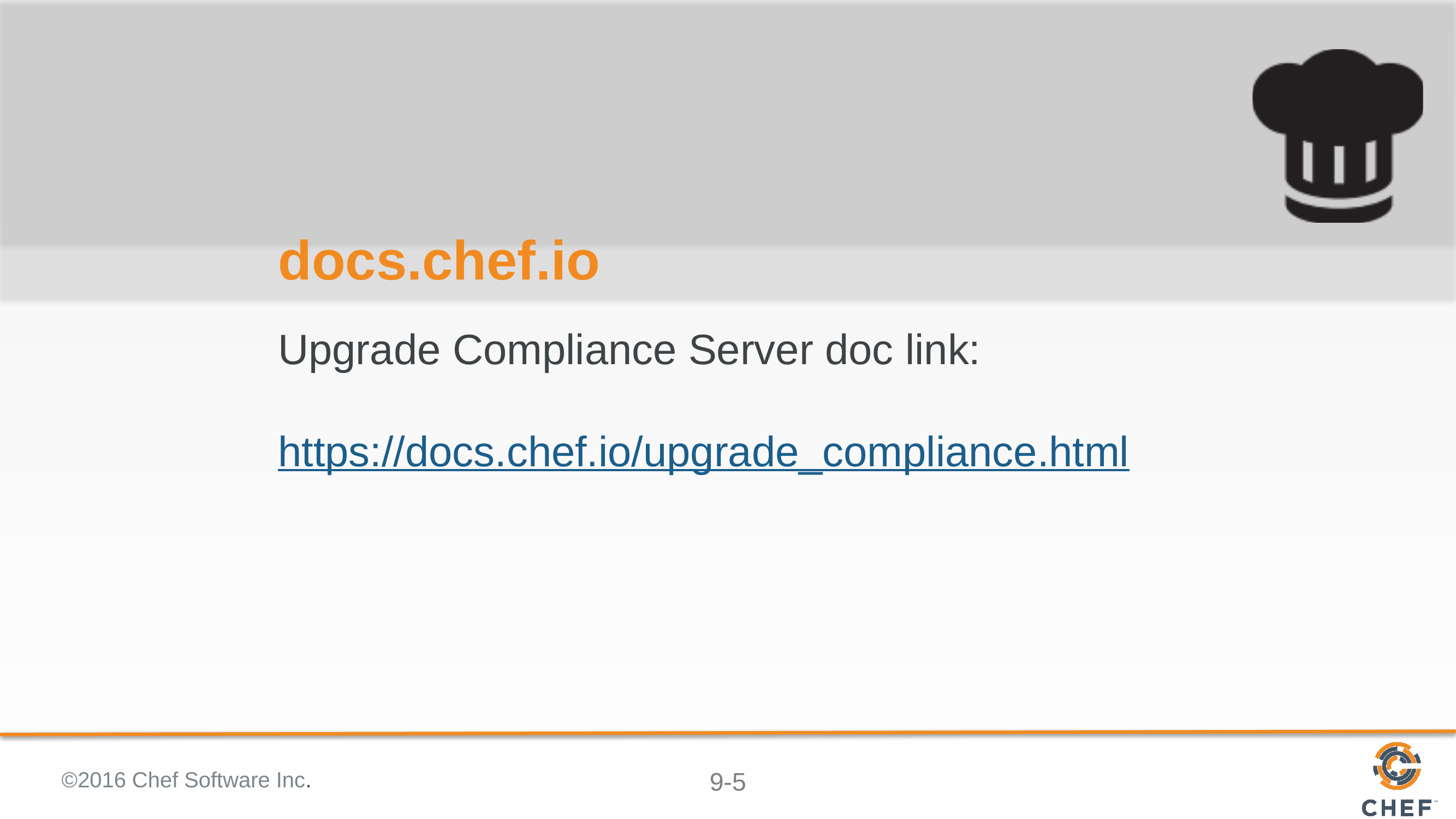

# docs.chef.io
Upgrade Compliance Server doc link:

https://docs.chef.io/upgrade_compliance.html